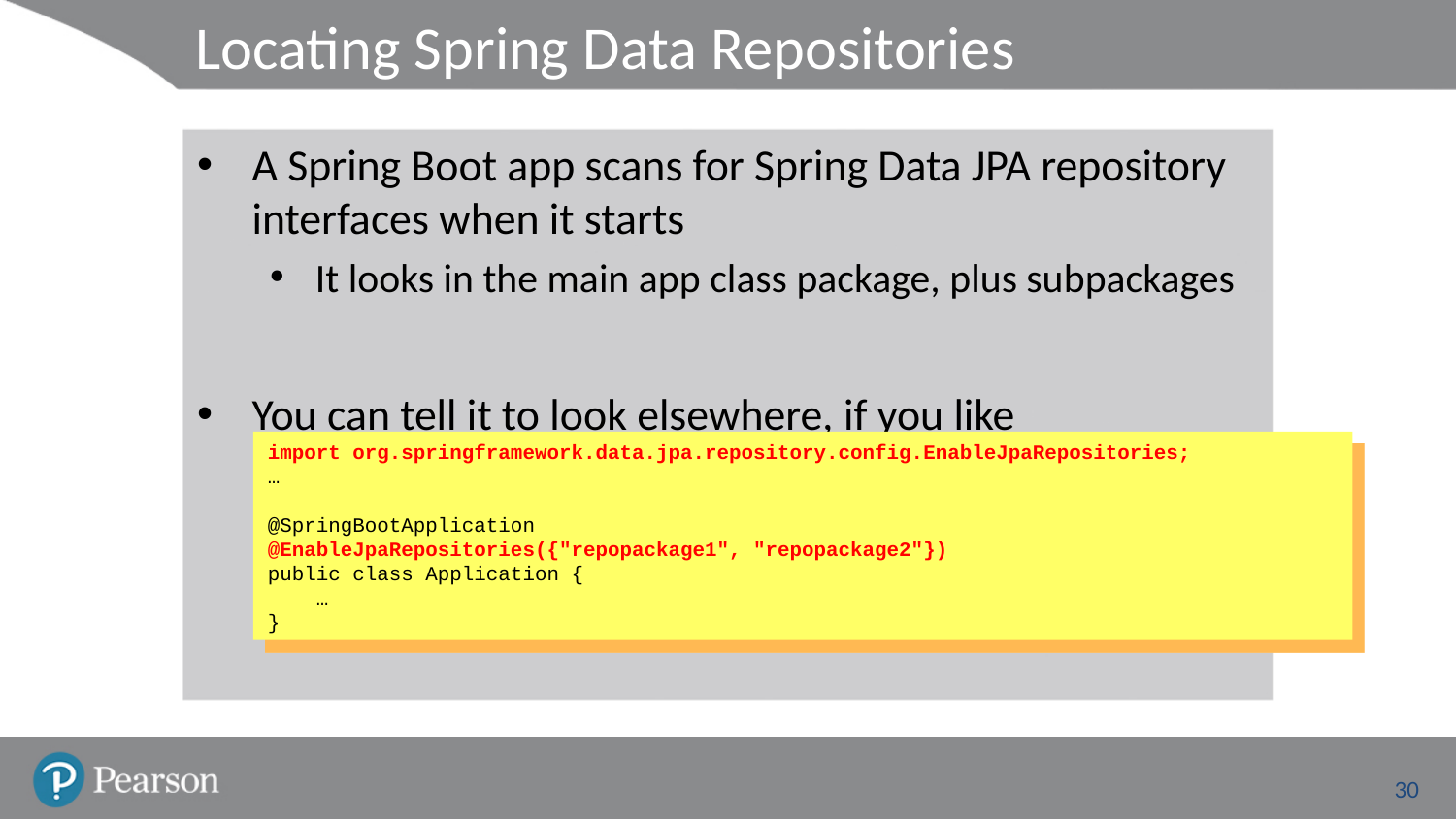

# Locating Spring Data Repositories
A Spring Boot app scans for Spring Data JPA repository interfaces when it starts
It looks in the main app class package, plus subpackages

You can tell it to look elsewhere, if you like
Via @EnableJpaRepositories
import org.springframework.data.jpa.repository.config.EnableJpaRepositories;
…

@SpringBootApplication
@EnableJpaRepositories({"repopackage1", "repopackage2"})
public class Application {
    …
}
30